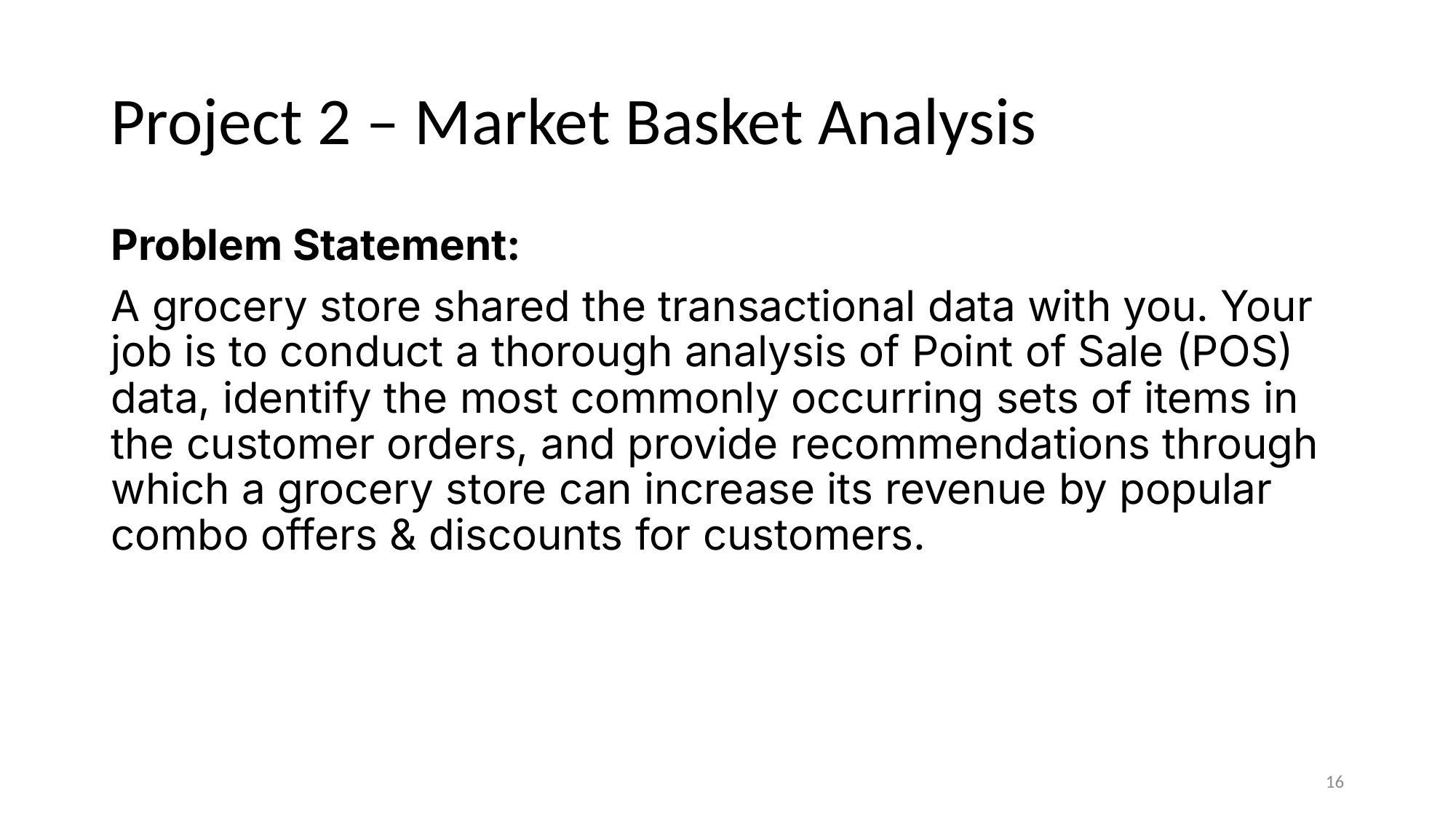

# Project 2 – Market Basket Analysis
Problem Statement:
A grocery store shared the transactional data with you. Your job is to conduct a thorough analysis of Point of Sale (POS) data, identify the most commonly occurring sets of items in the customer orders, and provide recommendations through which a grocery store can increase its revenue by popular combo offers & discounts for customers.
16